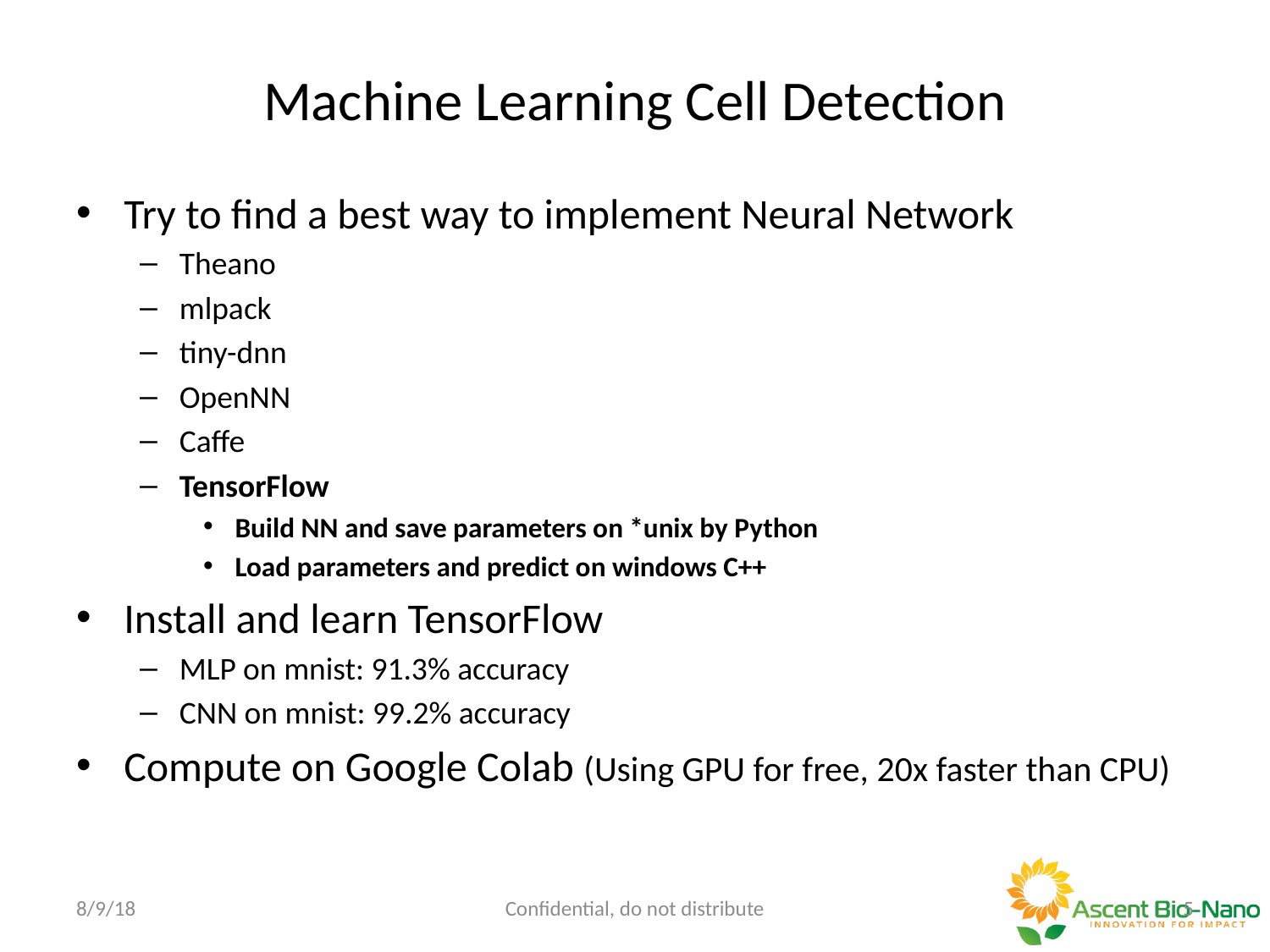

# Machine Learning Cell Detection
Try to find a best way to implement Neural Network
Theano
mlpack
tiny-dnn
OpenNN
Caffe
TensorFlow
Build NN and save parameters on *unix by Python
Load parameters and predict on windows C++
Install and learn TensorFlow
MLP on mnist: 91.3% accuracy
CNN on mnist: 99.2% accuracy
Compute on Google Colab (Using GPU for free, 20x faster than CPU)
8/9/18
Confidential, do not distribute
5